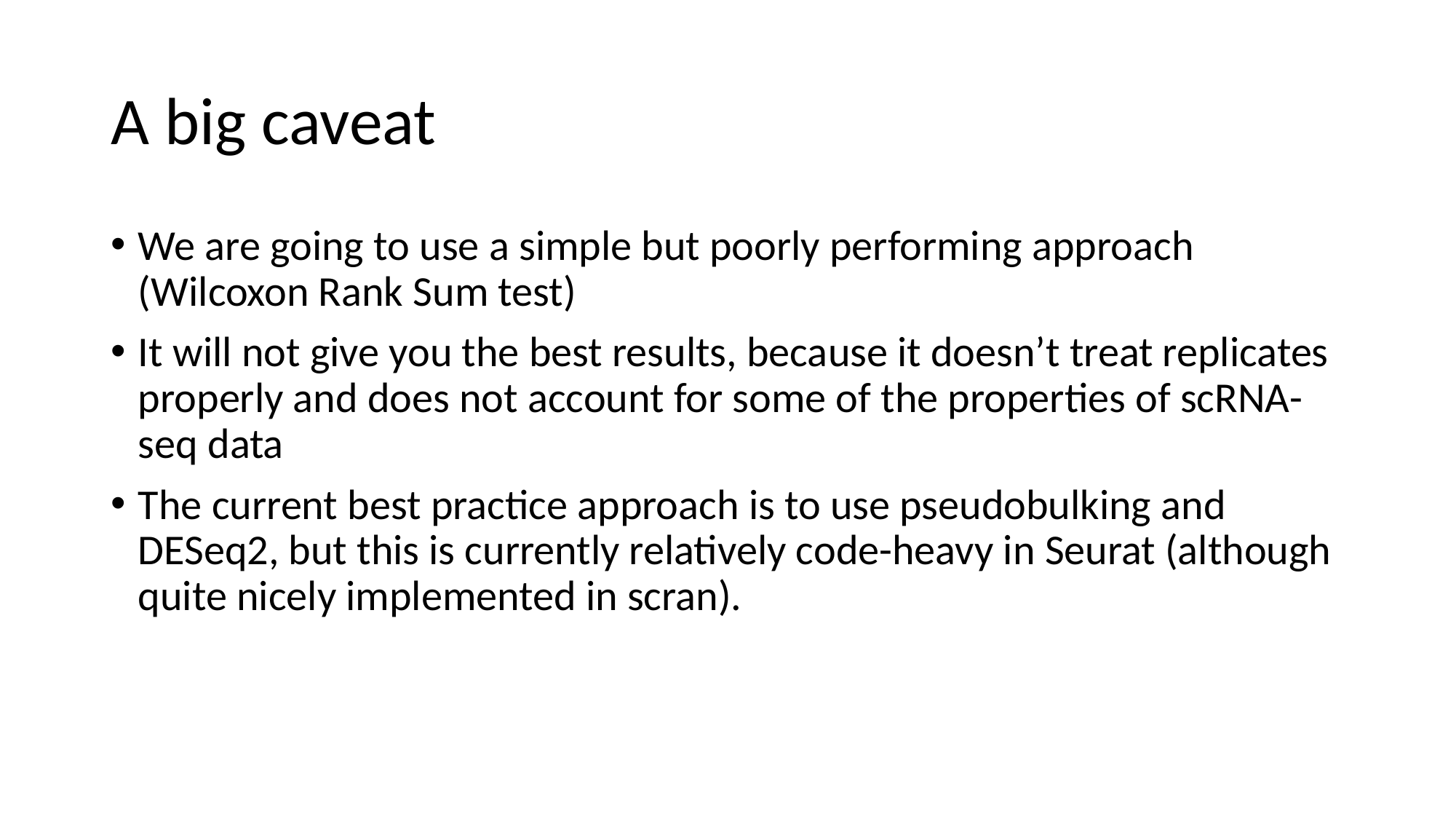

# A big caveat
We are going to use a simple but poorly performing approach (Wilcoxon Rank Sum test)
It will not give you the best results, because it doesn’t treat replicates properly and does not account for some of the properties of scRNA-seq data
The current best practice approach is to use pseudobulking and DESeq2, but this is currently relatively code-heavy in Seurat (although quite nicely implemented in scran).